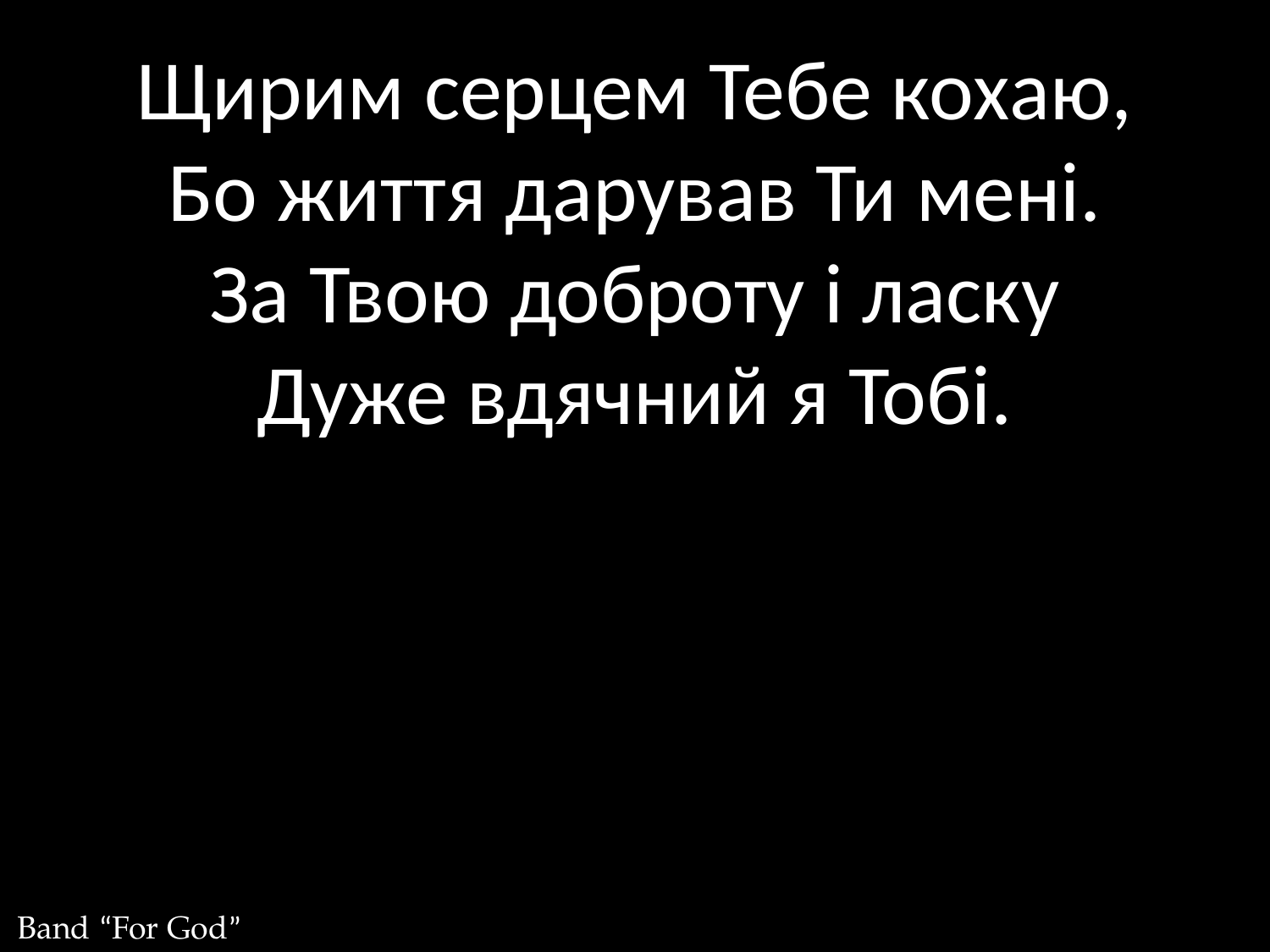

Щирим серцем Тебе кохаю,
Бо життя дарував Ти мені.
За Твою доброту і ласку
Дуже вдячний я Тобі.
Band “For God”